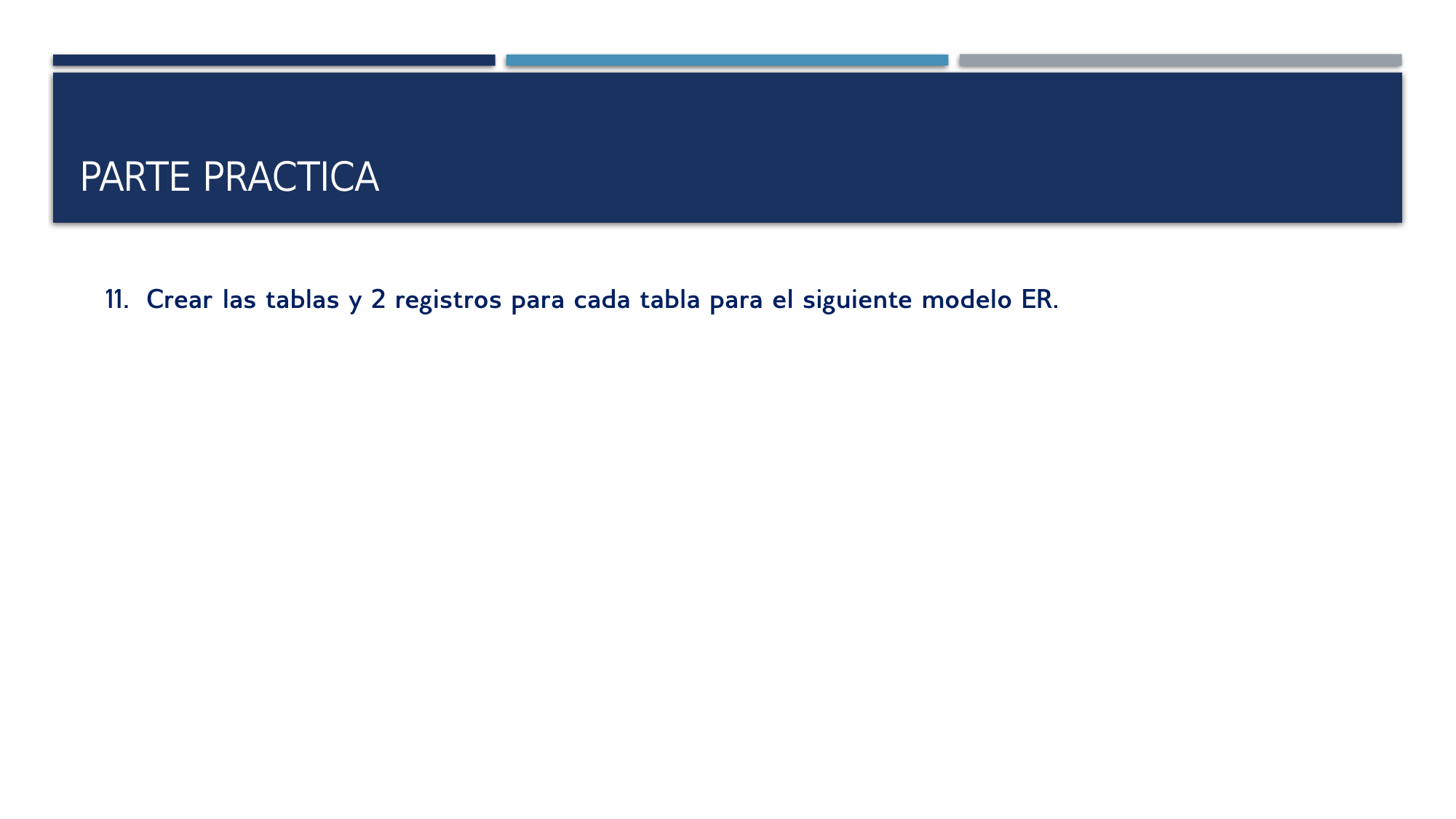

# PARTE PRACTICA
Crear las tablas y 2 registros para cada tabla para el siguiente modelo ER.